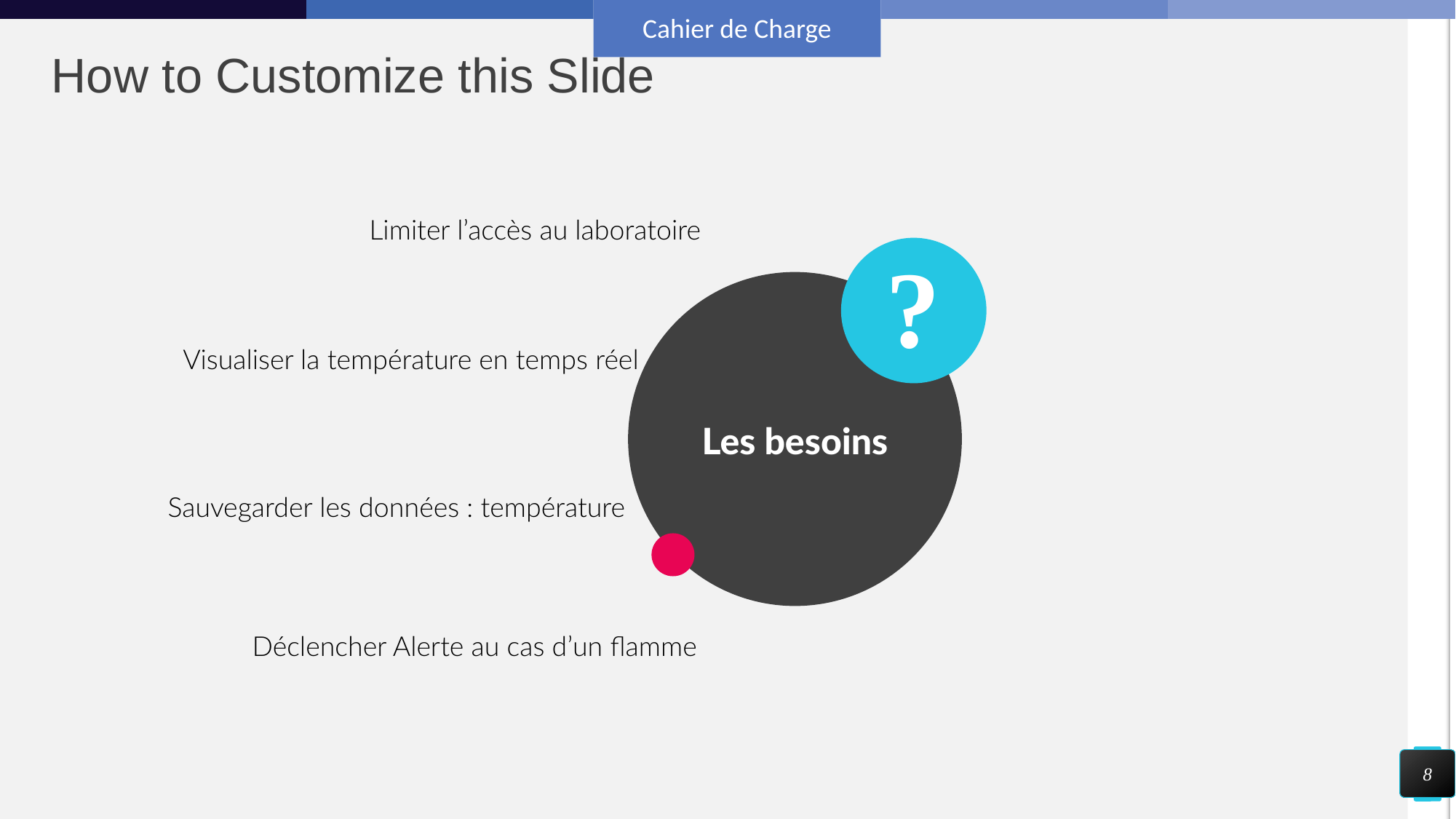

Cahier de Charge
# How to Customize this Slide
Limiter l’accès au laboratoire

?
Les besoins

Visualiser la température en temps réel
Sauvegarder les données : température
Déclencher Alerte au cas d’un flamme
8